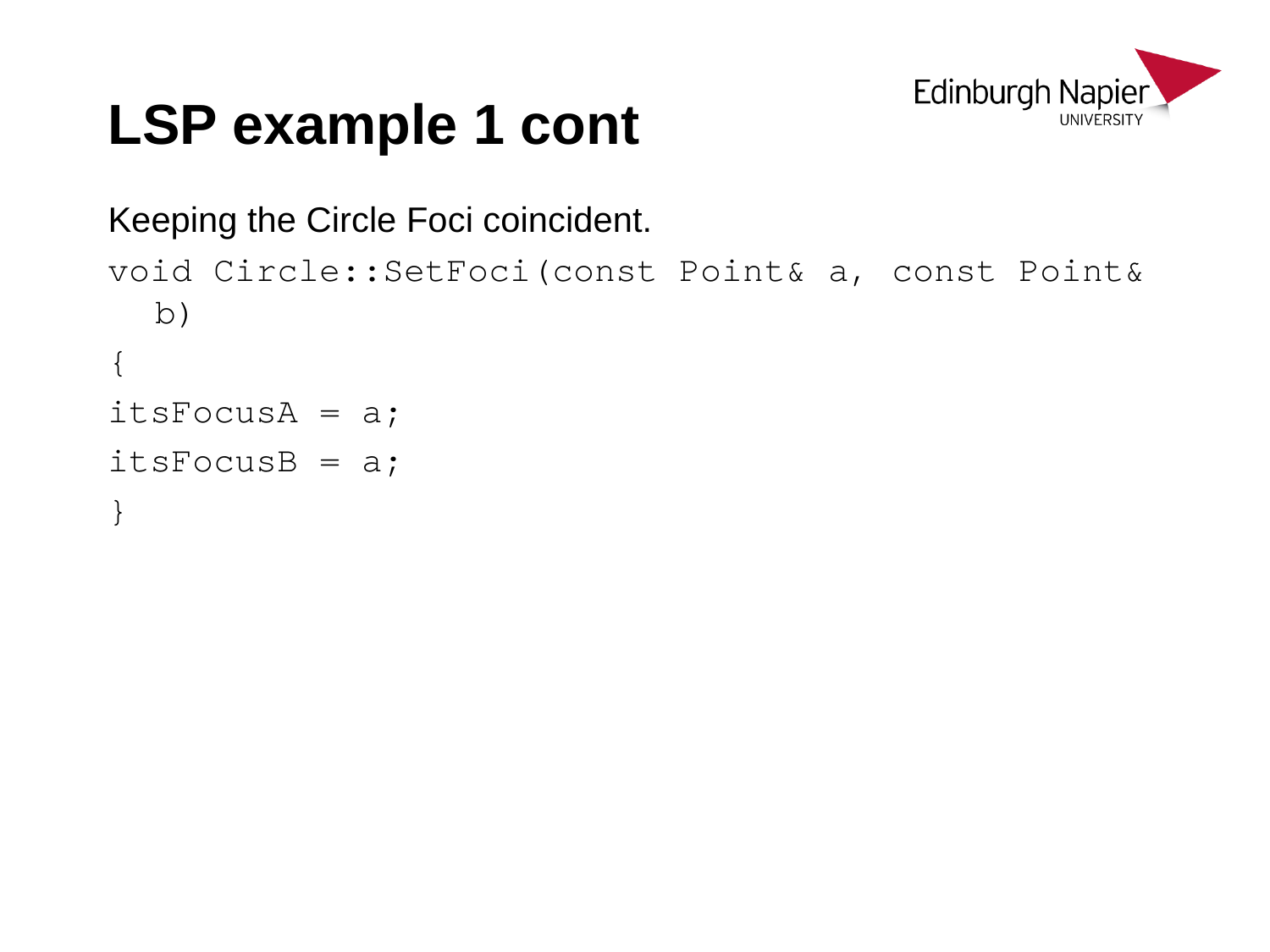

# LSP example 1 cont
Keeping the Circle Foci coincident.
void Circle::SetFoci(const Point& a, const Point& b)
{
itsFocusA = a;
itsFocusB = a;
}